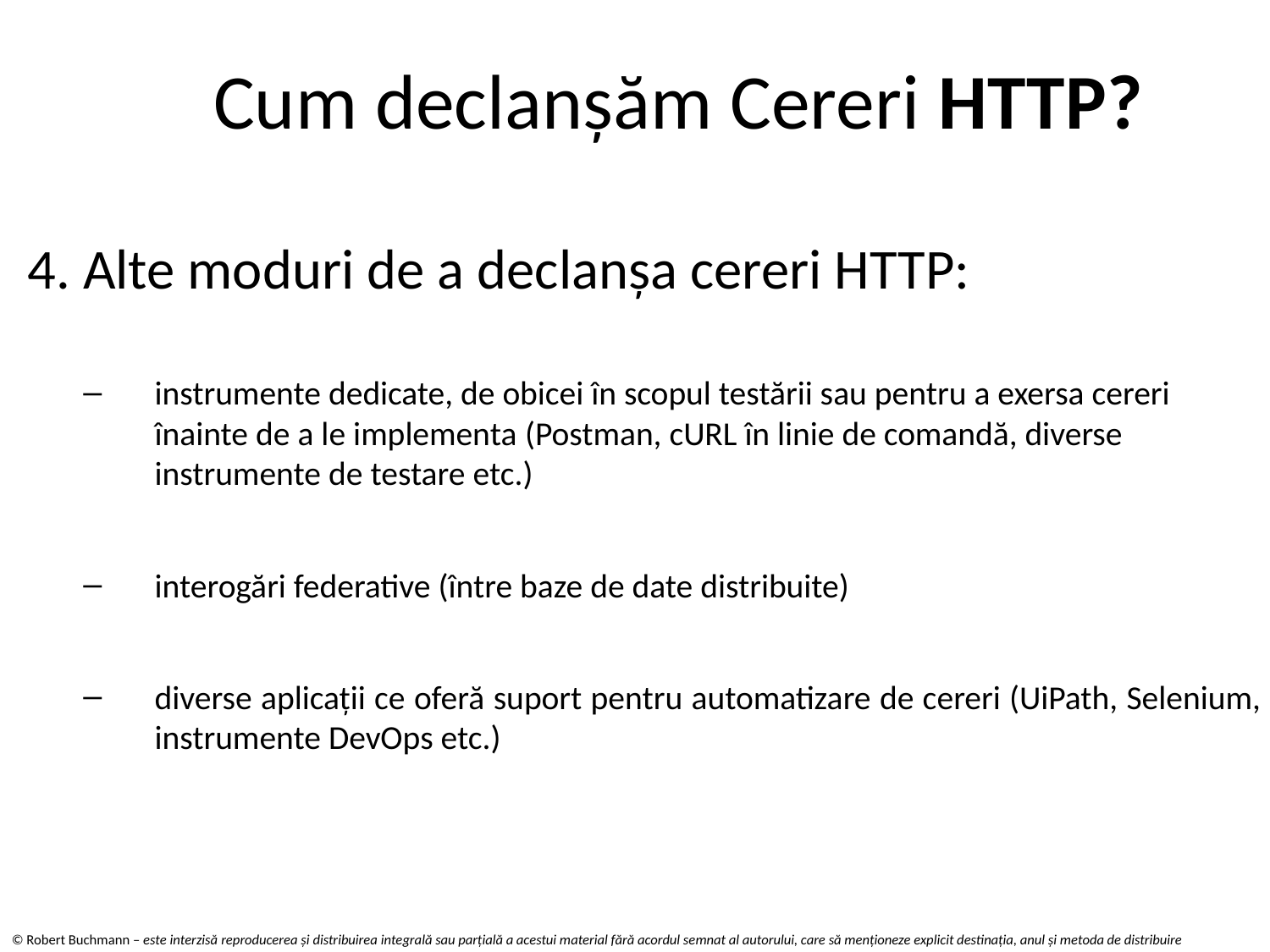

# Cum declanșăm Cereri HTTP?
4. Alte moduri de a declanșa cereri HTTP:

instrumente dedicate, de obicei în scopul testării sau pentru a exersa cereri înainte de a le implementa (Postman, cURL în linie de comandă, diverse instrumente de testare etc.)

interogări federative (între baze de date distribuite)

diverse aplicații ce oferă suport pentru automatizare de cereri (UiPath, Selenium, instrumente DevOps etc.)